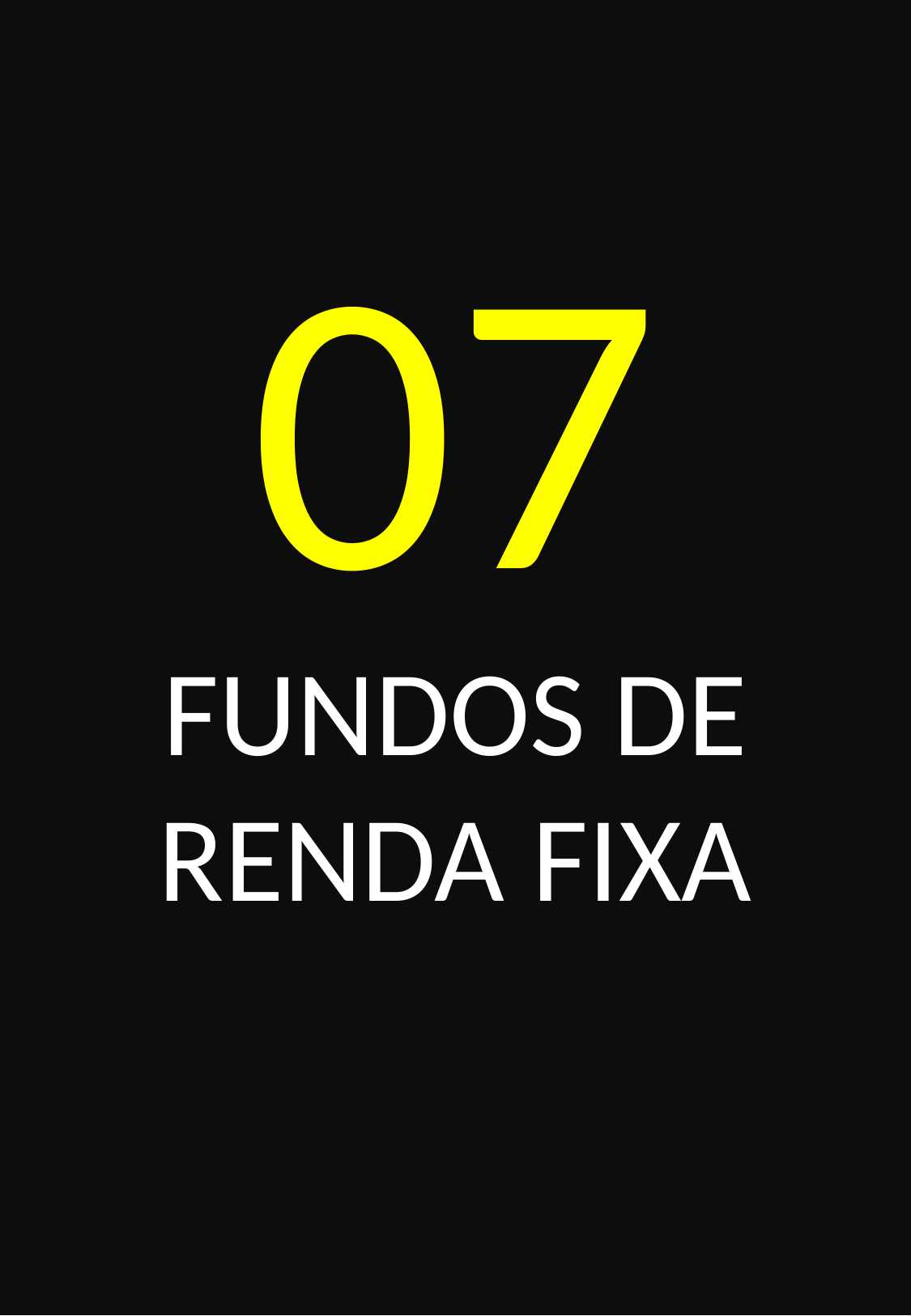

07
FUNDOS DE RENDA FIXA
RENDA FIXA DESCOMPLICADA
19